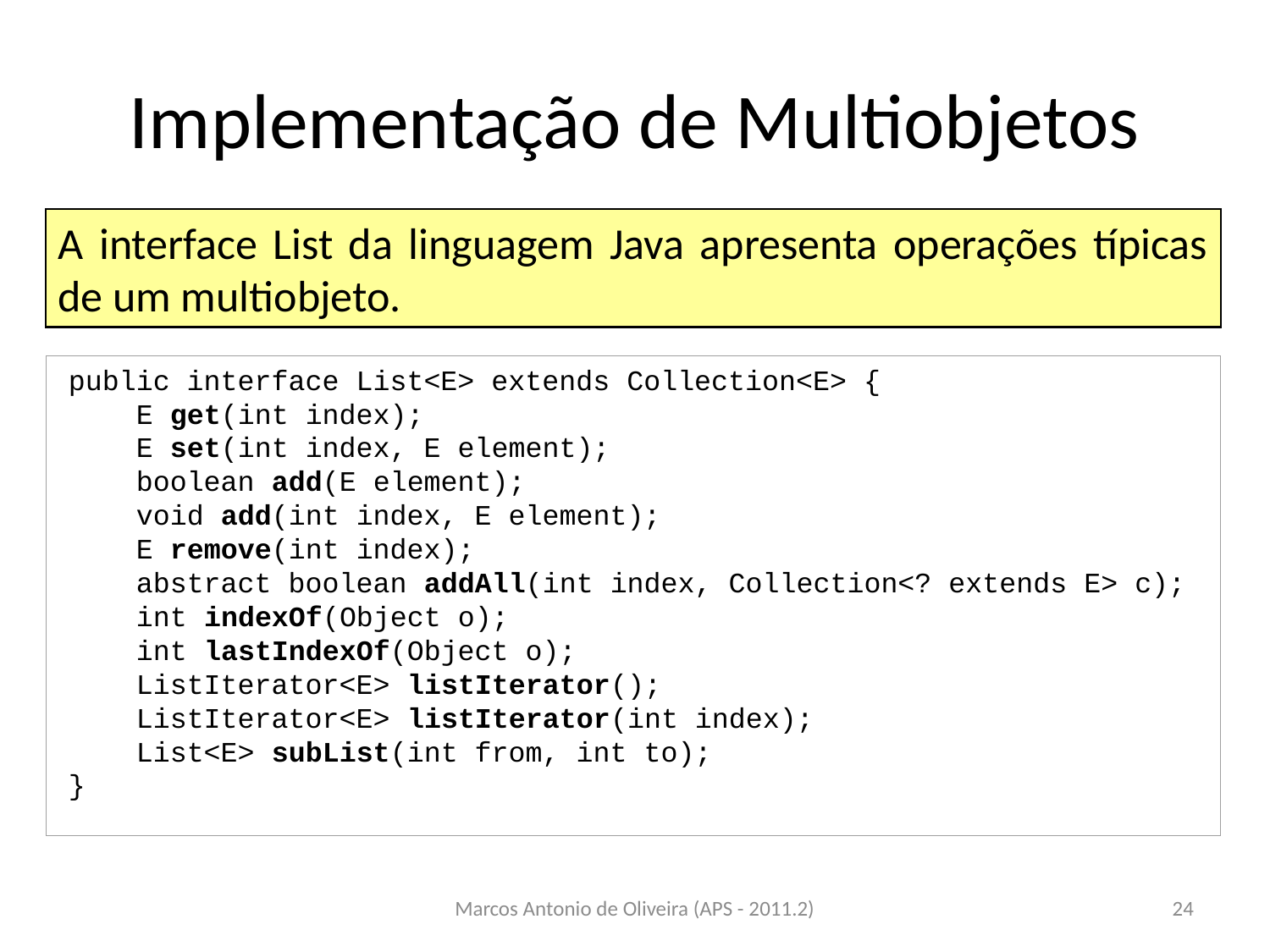

# Implementação de Multiobjetos
A interface List da linguagem Java apresenta operações típicas de um multiobjeto.

public interface List<E> extends Collection<E> {
    E get(int index);
    E set(int index, E element);
    boolean add(E element);
    void add(int index, E element);
    E remove(int index);
    abstract boolean addAll(int index, Collection<? extends E> c);
    int indexOf(Object o);
    int lastIndexOf(Object o);
    ListIterator<E> listIterator();
    ListIterator<E> listIterator(int index);
    List<E> subList(int from, int to);
}
Marcos Antonio de Oliveira (APS - 2011.2)
24